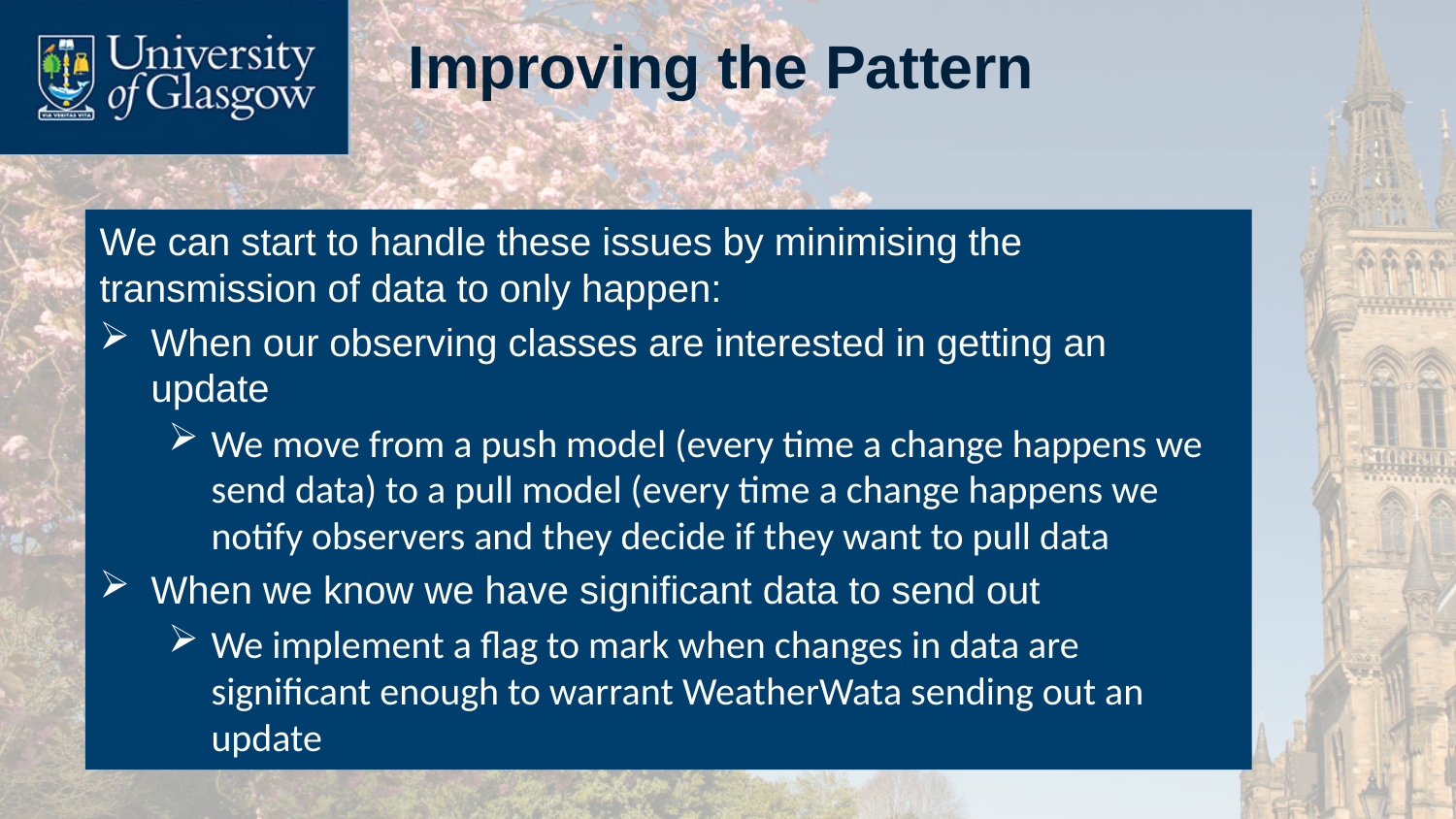

# Improving the Pattern
We can start to handle these issues by minimising the transmission of data to only happen:
When our observing classes are interested in getting an update
We move from a push model (every time a change happens we send data) to a pull model (every time a change happens we notify observers and they decide if they want to pull data
When we know we have significant data to send out
We implement a flag to mark when changes in data are significant enough to warrant WeatherWata sending out an update